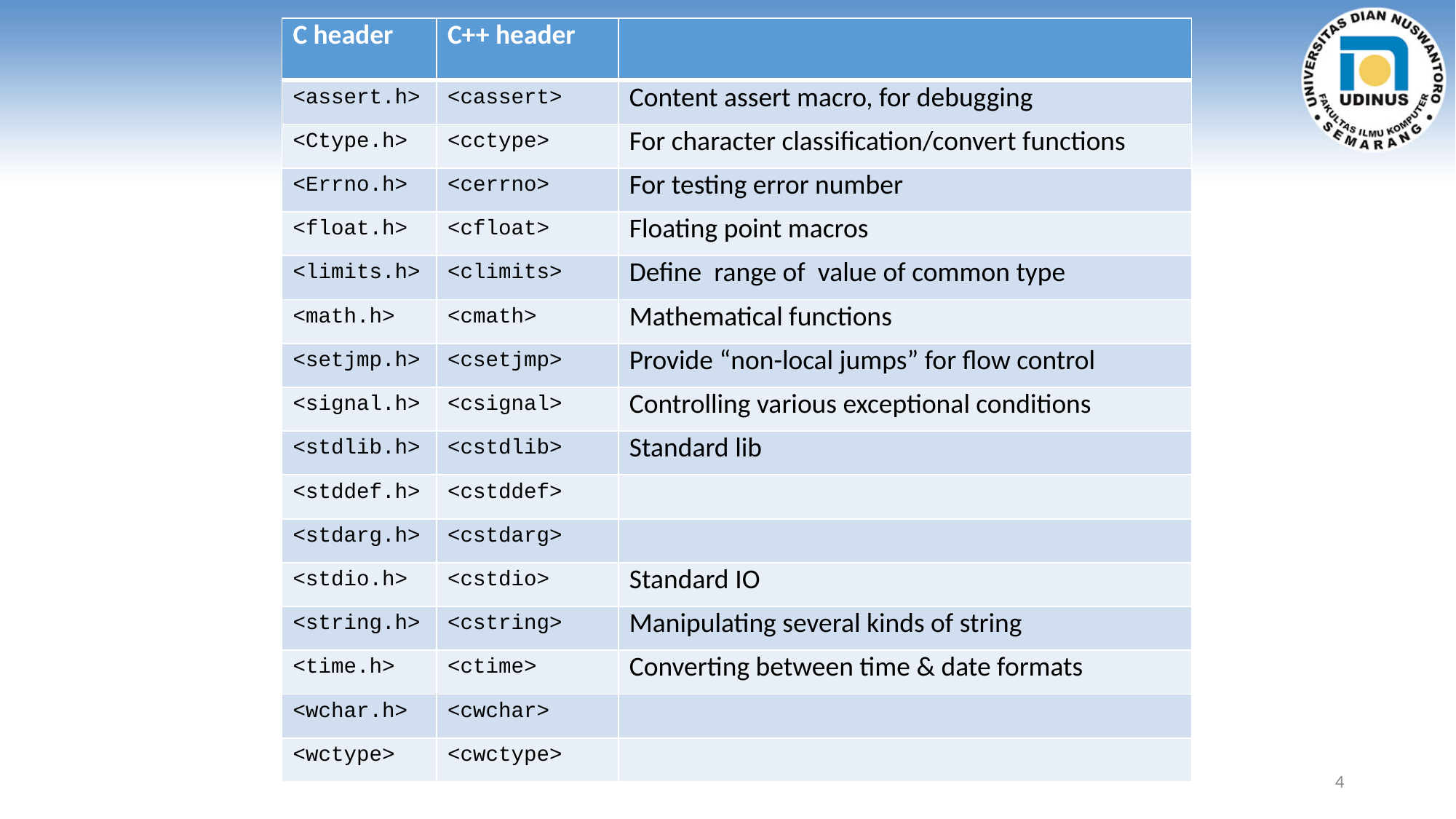

| C header | C++ header |  |
| --- | --- | --- |
| <assert.h> | <cassert> | Content assert macro, for debugging |
| <Ctype.h> | <cctype> | For character classification/convert functions |
| <Errno.h> | <cerrno> | For testing error number |
| <float.h> | <cfloat> | Floating point macros |
| <limits.h> | <climits> | Define range of value of common type |
| <math.h> | <cmath> | Mathematical functions |
| <setjmp.h> | <csetjmp> | Provide “non-local jumps” for flow control |
| <signal.h> | <csignal> | Controlling various exceptional conditions |
| <stdlib.h> | <cstdlib> | Standard lib |
| <stddef.h> | <cstddef> |  |
| <stdarg.h> | <cstdarg> |  |
| <stdio.h> | <cstdio> | Standard IO |
| <string.h> | <cstring> | Manipulating several kinds of string |
| <time.h> | <ctime> | Converting between time & date formats |
| <wchar.h> | <cwchar> |  |
| <wctype> | <cwctype> |  |
4